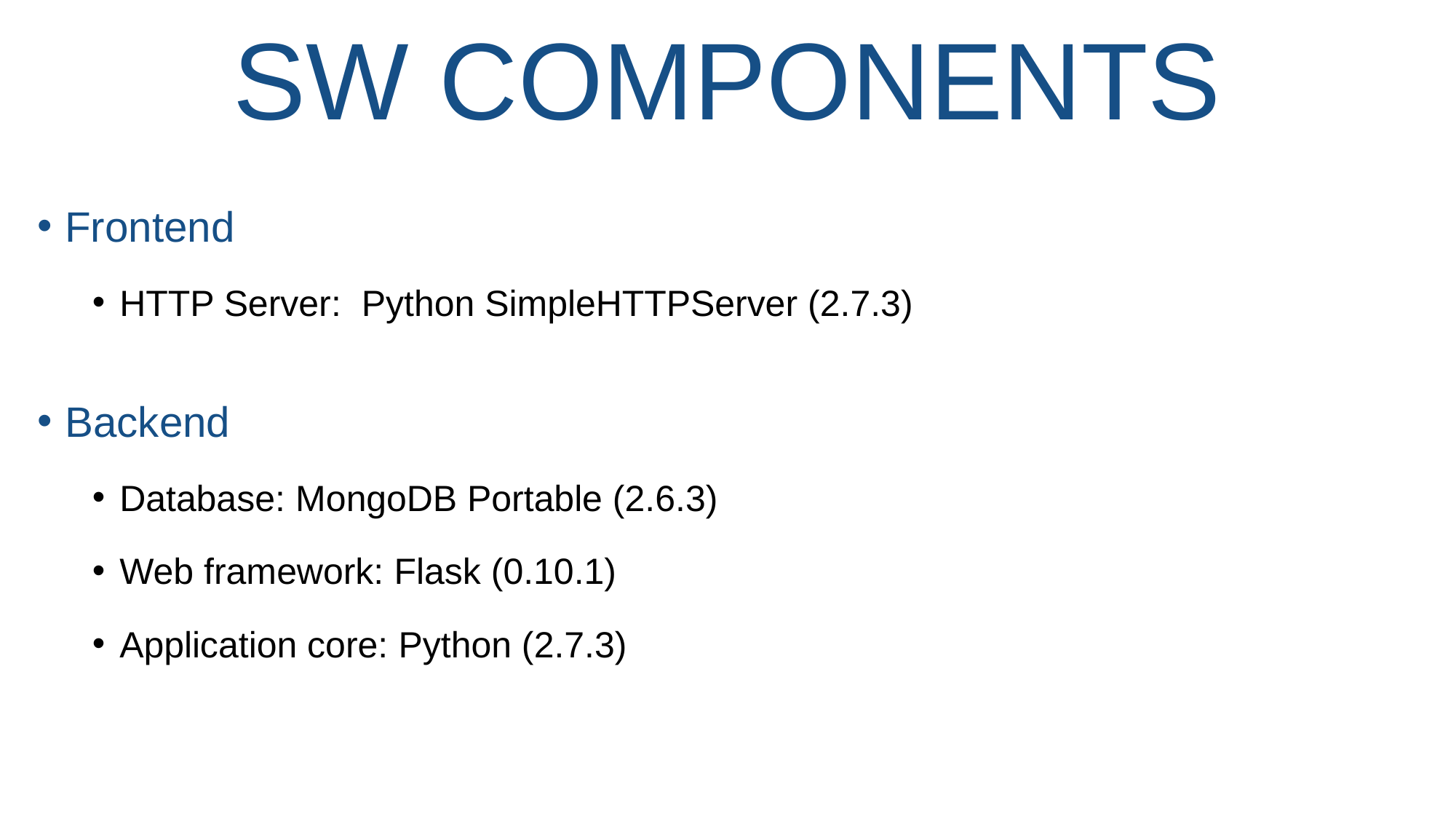

# SW COMPONENTS
Frontend
HTTP Server:  Python SimpleHTTPServer (2.7.3)
Backend
Database: MongoDB Portable (2.6.3)
Web framework: Flask (0.10.1)
Application core: Python (2.7.3)